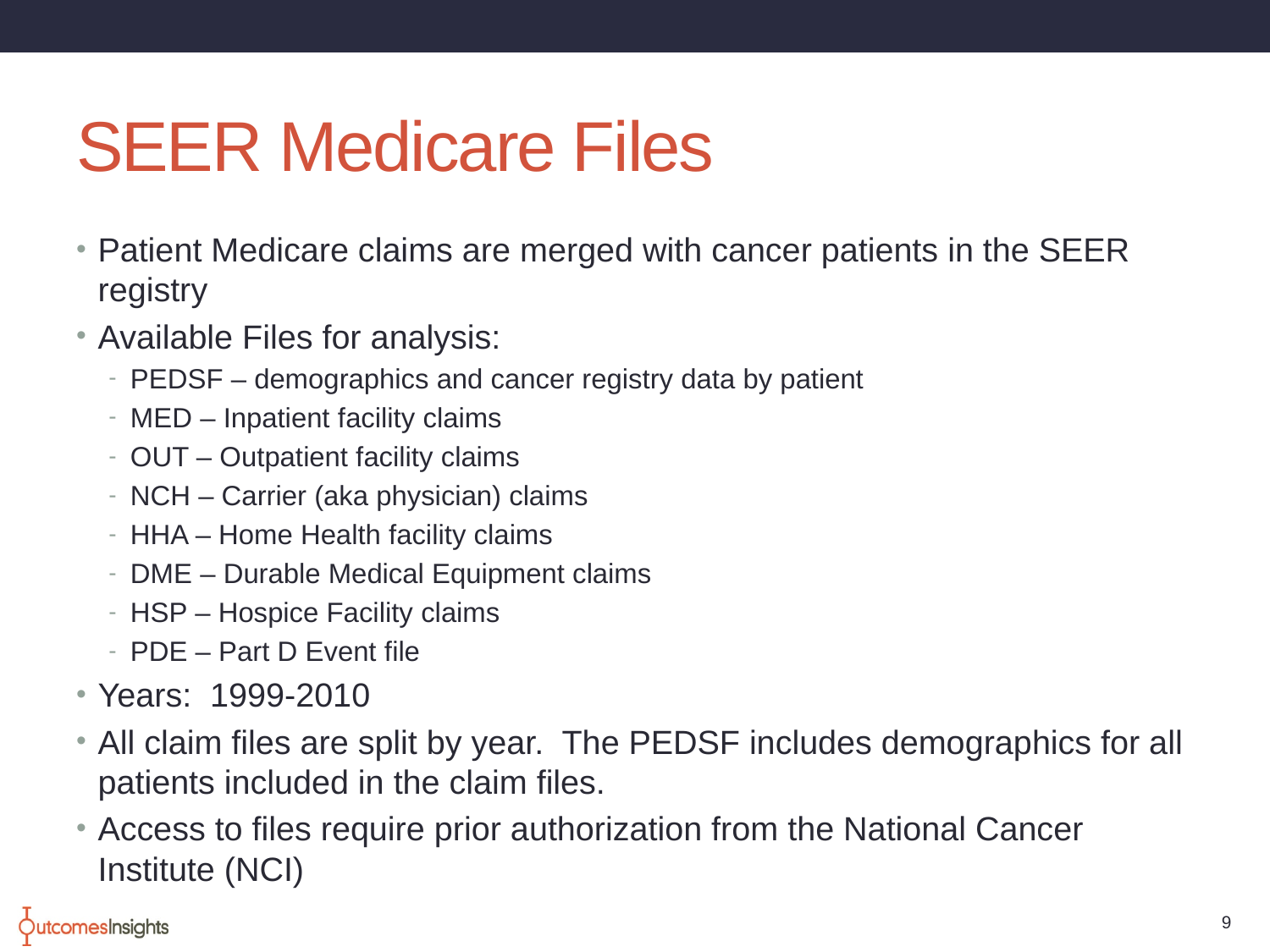

# SEER Medicare Files
Patient Medicare claims are merged with cancer patients in the SEER registry
Available Files for analysis:
PEDSF – demographics and cancer registry data by patient
MED – Inpatient facility claims
OUT – Outpatient facility claims
NCH – Carrier (aka physician) claims
HHA – Home Health facility claims
DME – Durable Medical Equipment claims
HSP – Hospice Facility claims
PDE – Part D Event file
Years:  1999-2010
All claim files are split by year.  The PEDSF includes demographics for all patients included in the claim files.
Access to files require prior authorization from the National Cancer Institute (NCI)